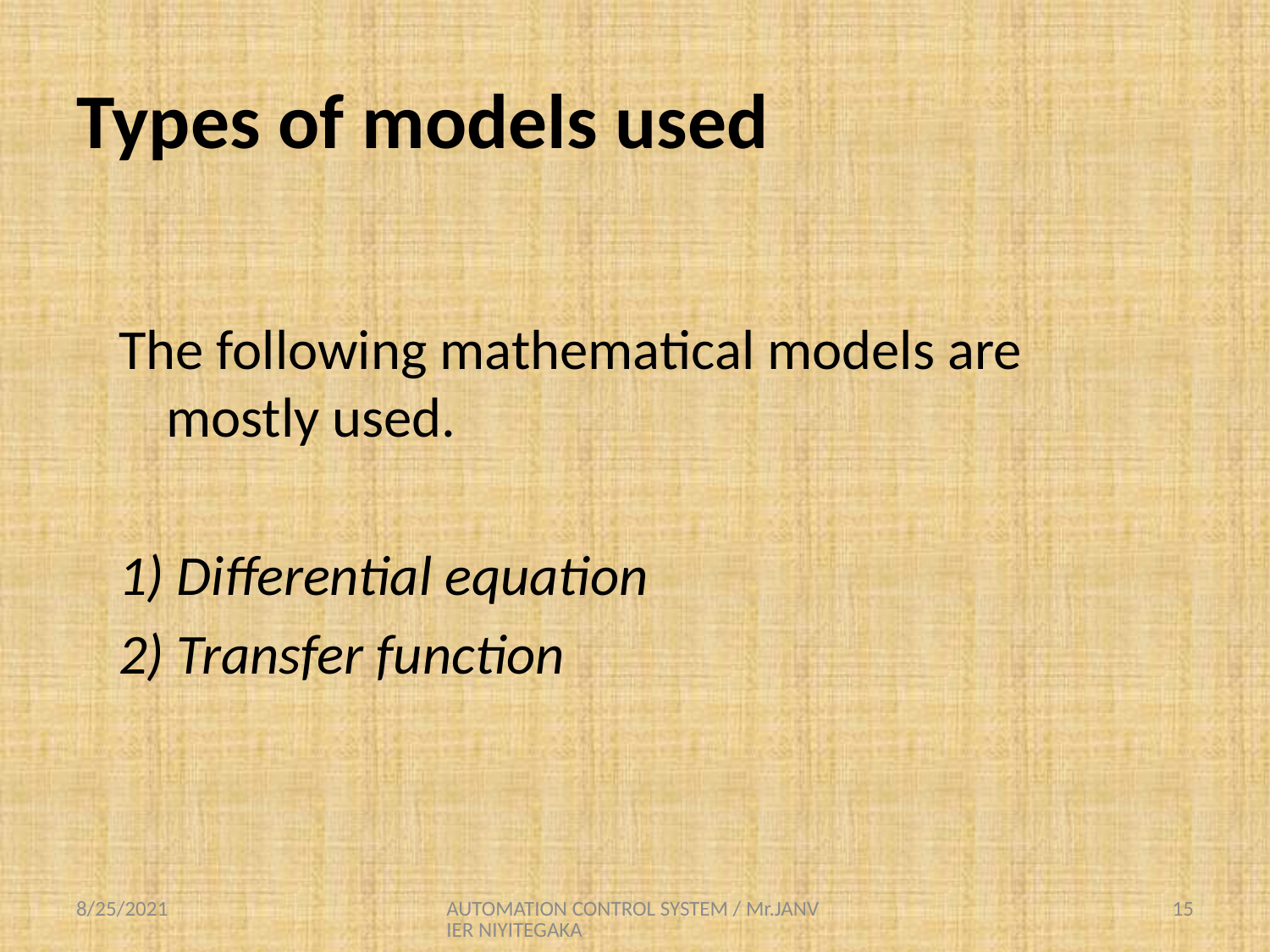

# Types of models used
The following mathematical models are mostly used.

1) Differential equation
2) Transfer function

8/25/2021
AUTOMATION CONTROL SYSTEM / Mr.JANVIER NIYITEGAKA
15